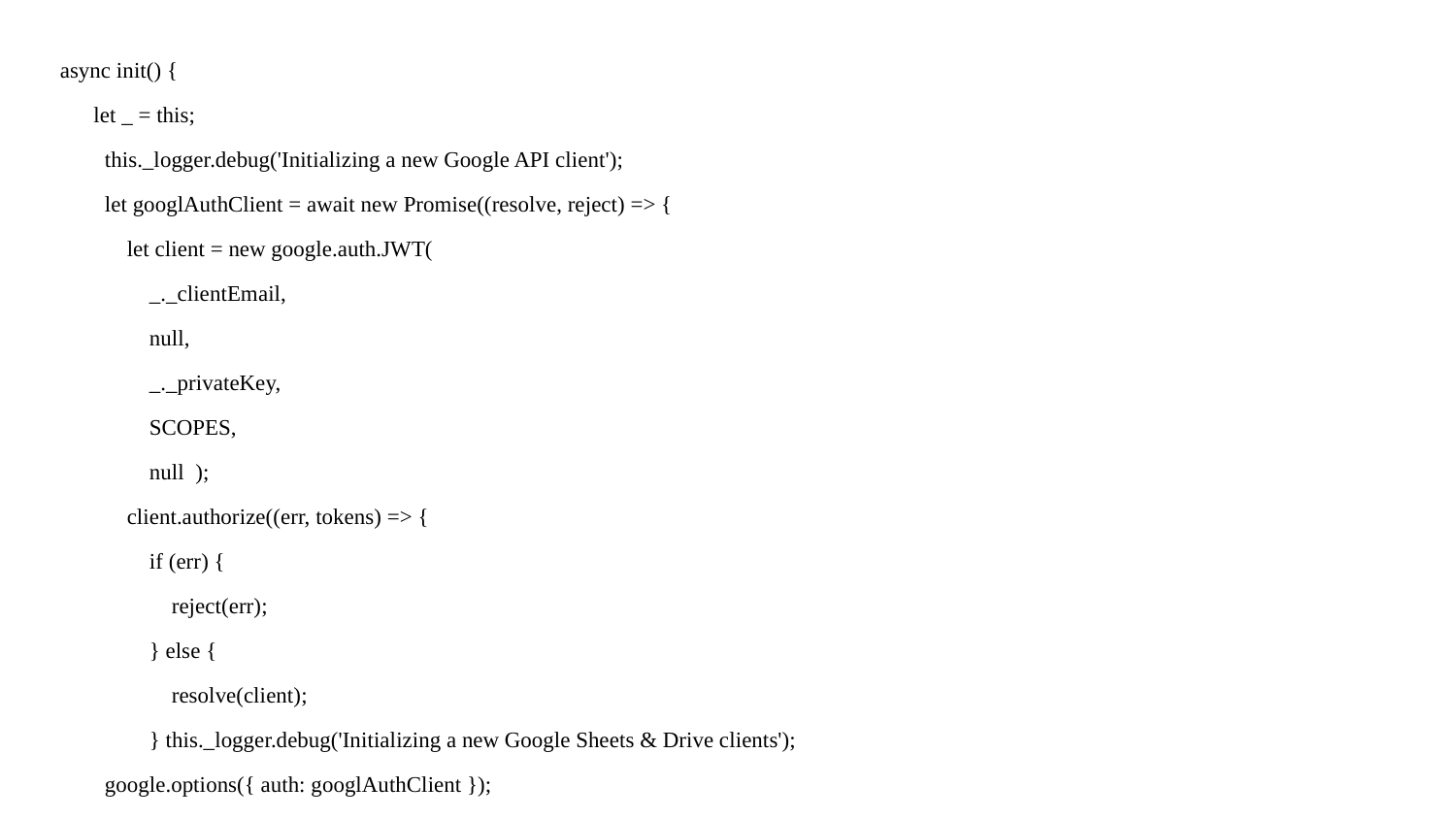

async init() {
      let _ = this;
        this._logger.debug('Initializing a new Google API client');
        let googlAuthClient = await new Promise((resolve, reject) => {
            let client = new google.auth.JWT(
                _._clientEmail,
                null,
                _._privateKey,
                SCOPES,
                null  );
            client.authorize((err, tokens) => {
                if (err) {
                    reject(err);
                } else {
                    resolve(client);
                } this._logger.debug('Initializing a new Google Sheets & Drive clients');
        google.options({ auth: googlAuthClient });